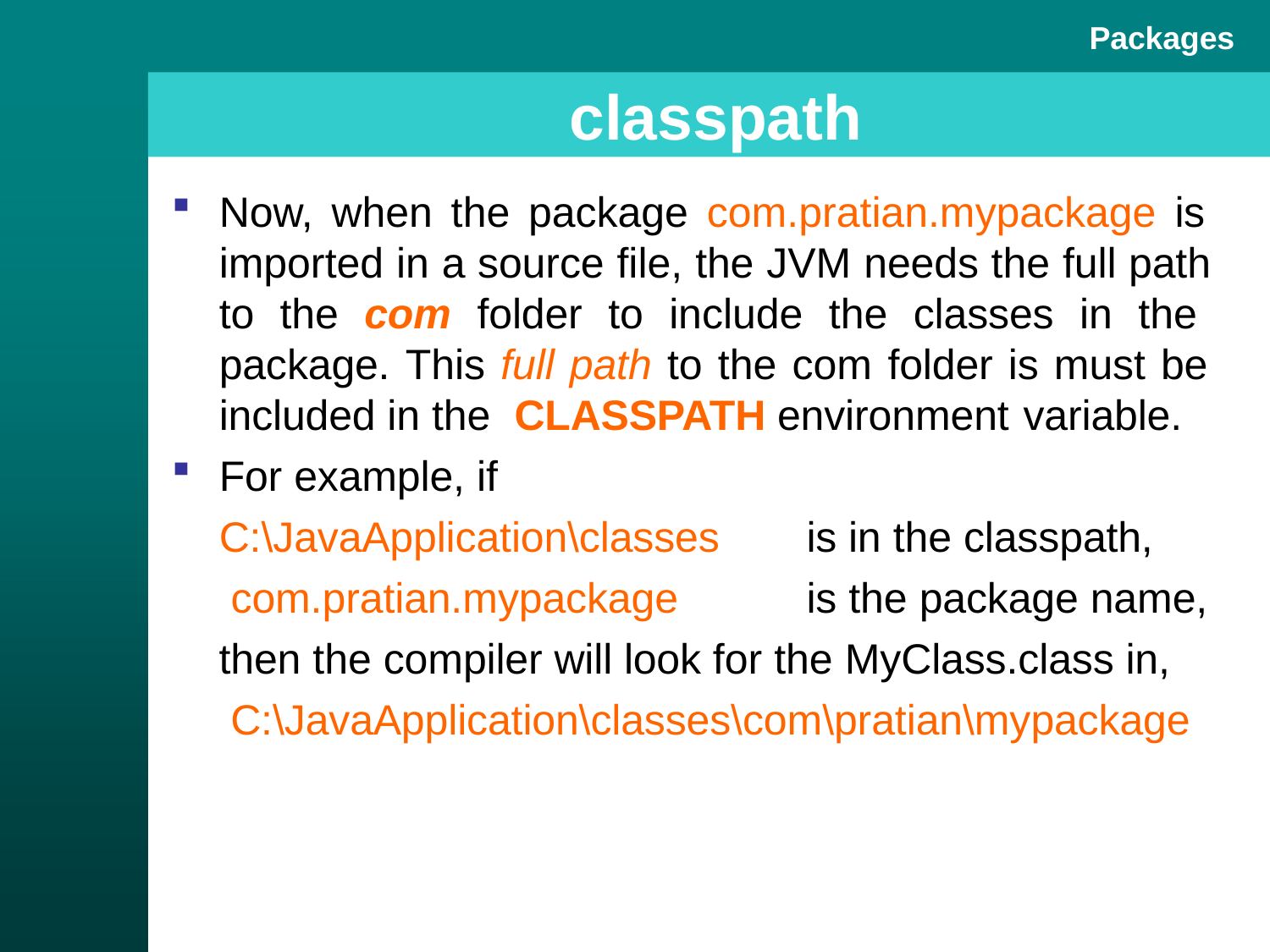

Packages
# classpath

Now, when the package com.pratian.mypackage is  imported in a source file, the JVM needs the full path  to the com folder to include the classes in the  package. This full path to the com folder is must be  included in the  CLASSPATH environment variable.
For example, if
C:\JavaApplication\classes  com.pratian.mypackage
is in the classpath,
is the package name,
then the compiler will look for the MyClass.class in,  C:\JavaApplication\classes\com\pratian\mypackage